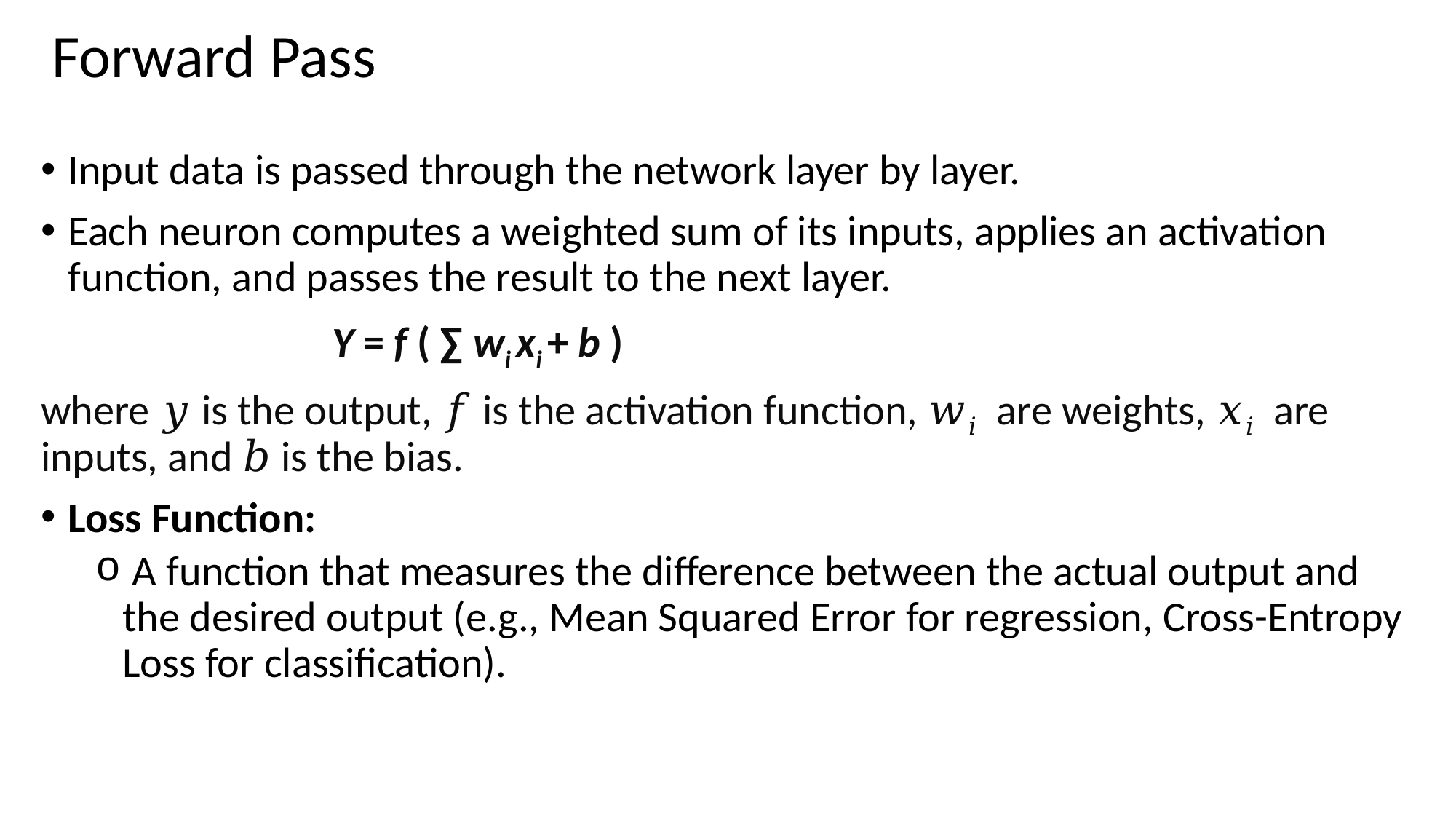

# Forward Pass
Input data is passed through the network layer by layer.
Each neuron computes a weighted sum of its inputs, applies an activation function, and passes the result to the next layer.
                    Y = f ( ∑ wi xi + b )
where 𝑦 is the output, 𝑓 is the activation function, 𝑤𝑖  are weights, 𝑥𝑖  are inputs, and 𝑏 is the bias.
Loss Function:
 A function that measures the difference between the actual output and the desired output (e.g., Mean Squared Error for regression, Cross-Entropy Loss for classification).